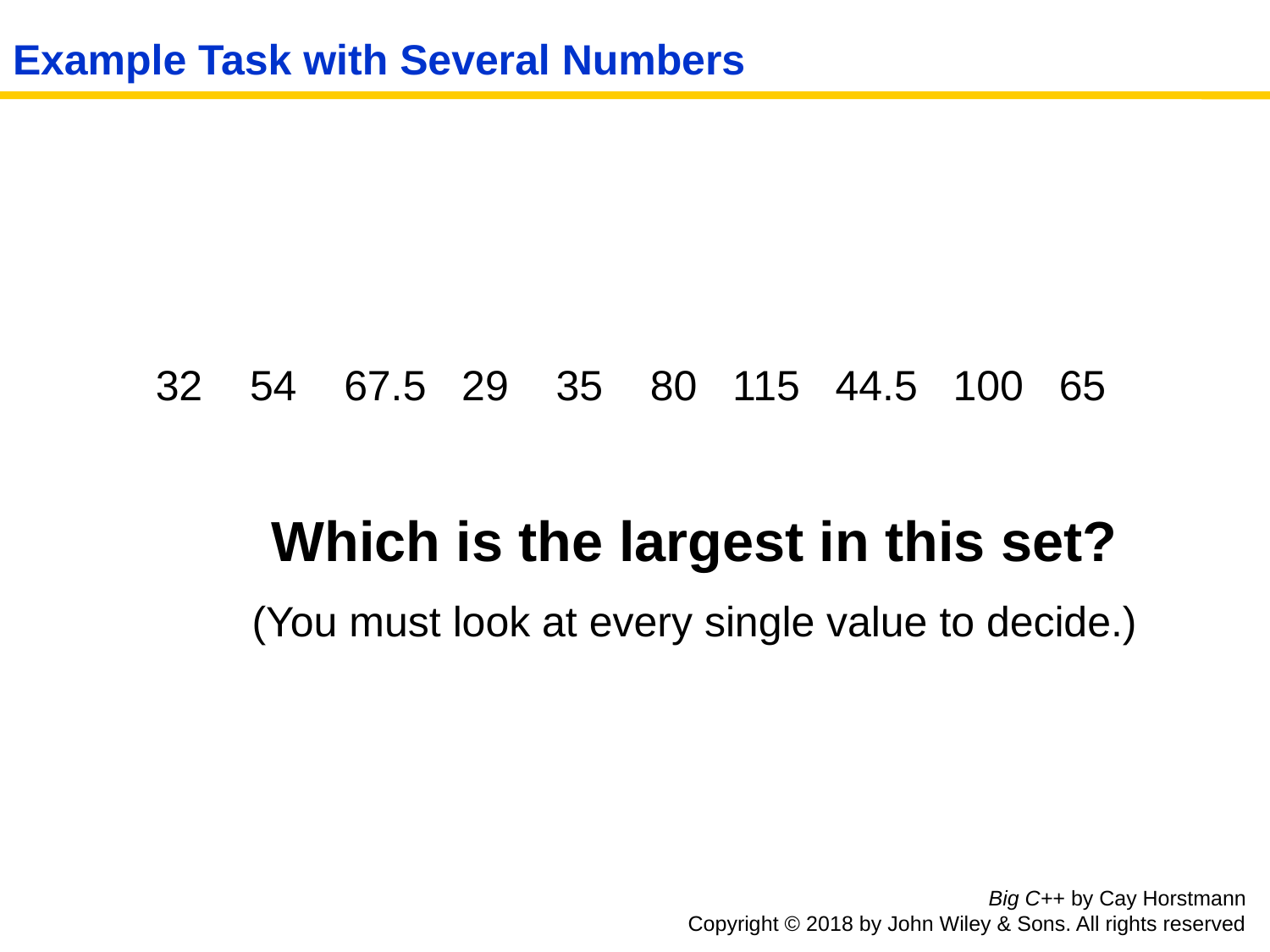

# Example Task with Several Numbers

	     32    54    67.5   29    35    80   115   44.5   100   65

		Which is the largest in this set?
		(You must look at every single value to decide.)
Big C++ by Cay Horstmann
Copyright © 2018 by John Wiley & Sons. All rights reserved